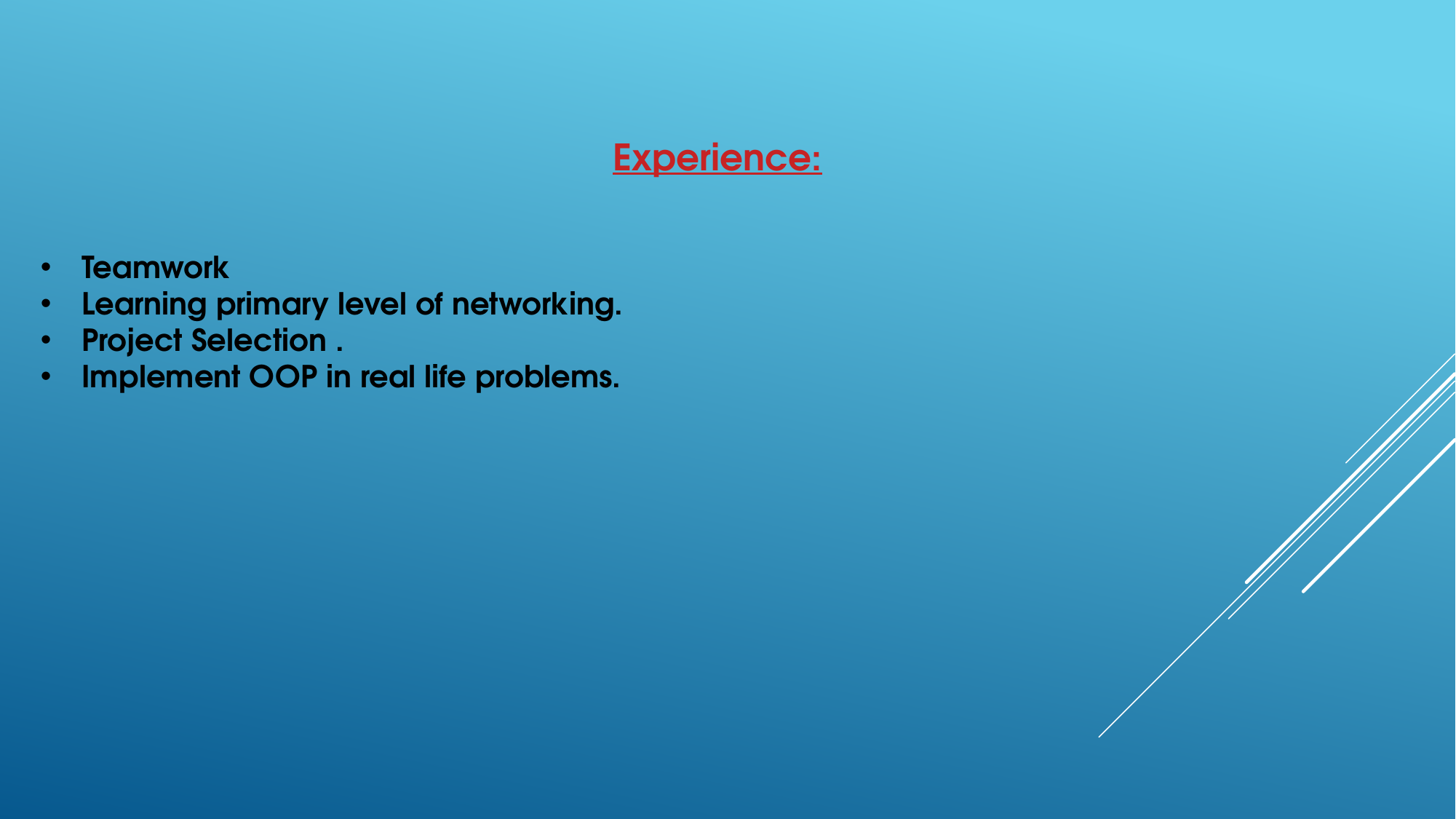

Experience:

Teamwork
Learning primary level of networking.
Project Selection .
Implement OOP in real life problems.